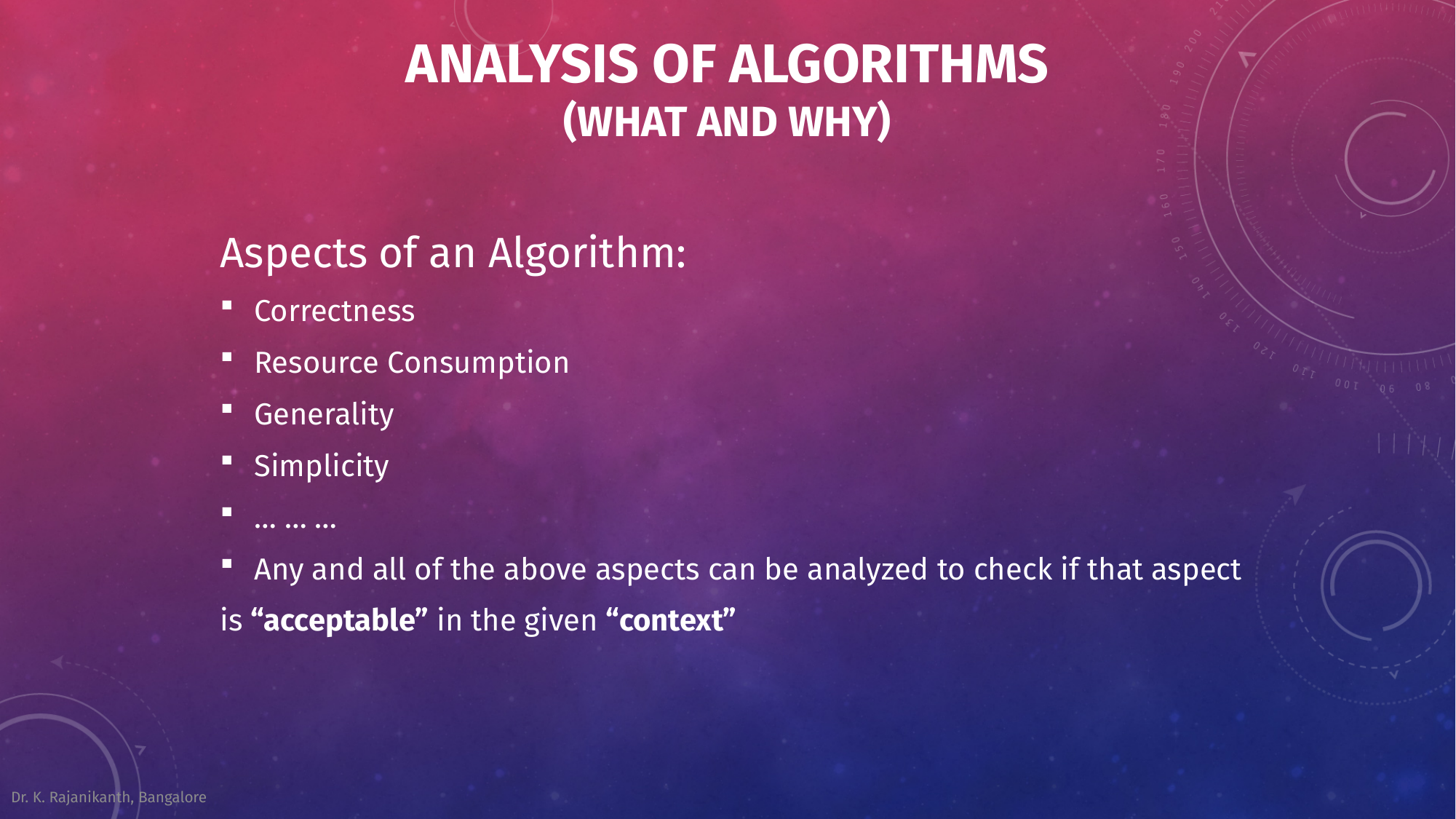

# ANALYSIS of ALGORITHMS (What and why)
Aspects of an Algorithm:
Correctness
Resource Consumption
Generality
Simplicity
… … …
Any and all of the above aspects can be analyzed to check if that aspect
is “acceptable” in the given “context”

Dr. K. Rajanikanth, Bangalore